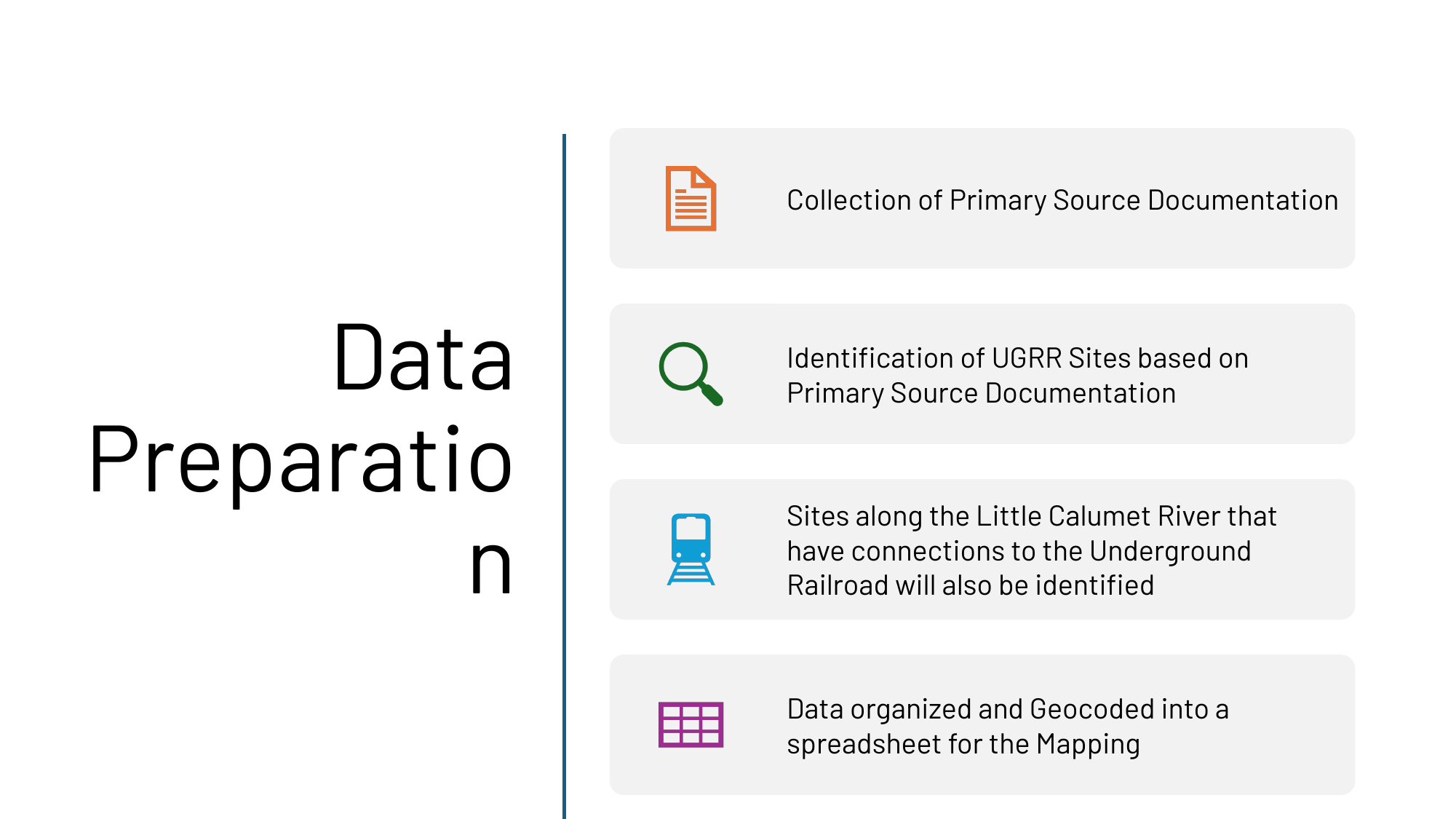

# Data Preparation
Collection of Primary Source Documentation
Identification of UGRR Sites based on Primary Source Documentation
Sites along the Little Calumet River that have connections to the Underground Railroad will also be identified
Data organized and Geocoded into a spreadsheet for the Mapping